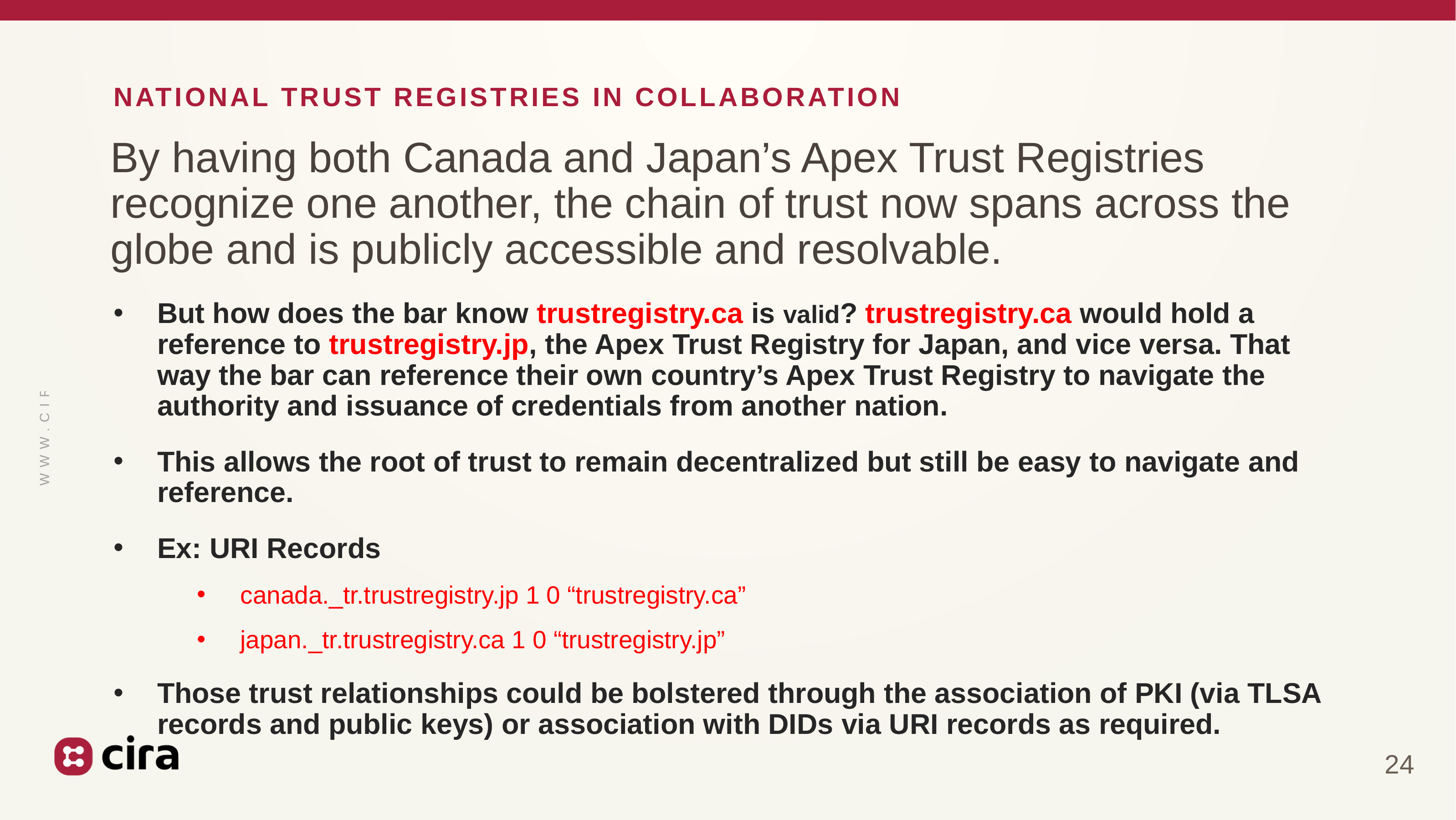

# National Trust Registries in collaboration
By having both Canada and Japan’s Apex Trust Registries recognize one another, the chain of trust now spans across the globe and is publicly accessible and resolvable.
But how does the bar know trustregistry.ca is valid? trustregistry.ca would hold a reference to trustregistry.jp, the Apex Trust Registry for Japan, and vice versa. That way the bar can reference their own country’s Apex Trust Registry to navigate the authority and issuance of credentials from another nation.
This allows the root of trust to remain decentralized but still be easy to navigate and reference.
Ex: URI Records
canada._tr.trustregistry.jp 1 0 “trustregistry.ca”
japan._tr.trustregistry.ca 1 0 “trustregistry.jp”
Those trust relationships could be bolstered through the association of PKI (via TLSA records and public keys) or association with DIDs via URI records as required.